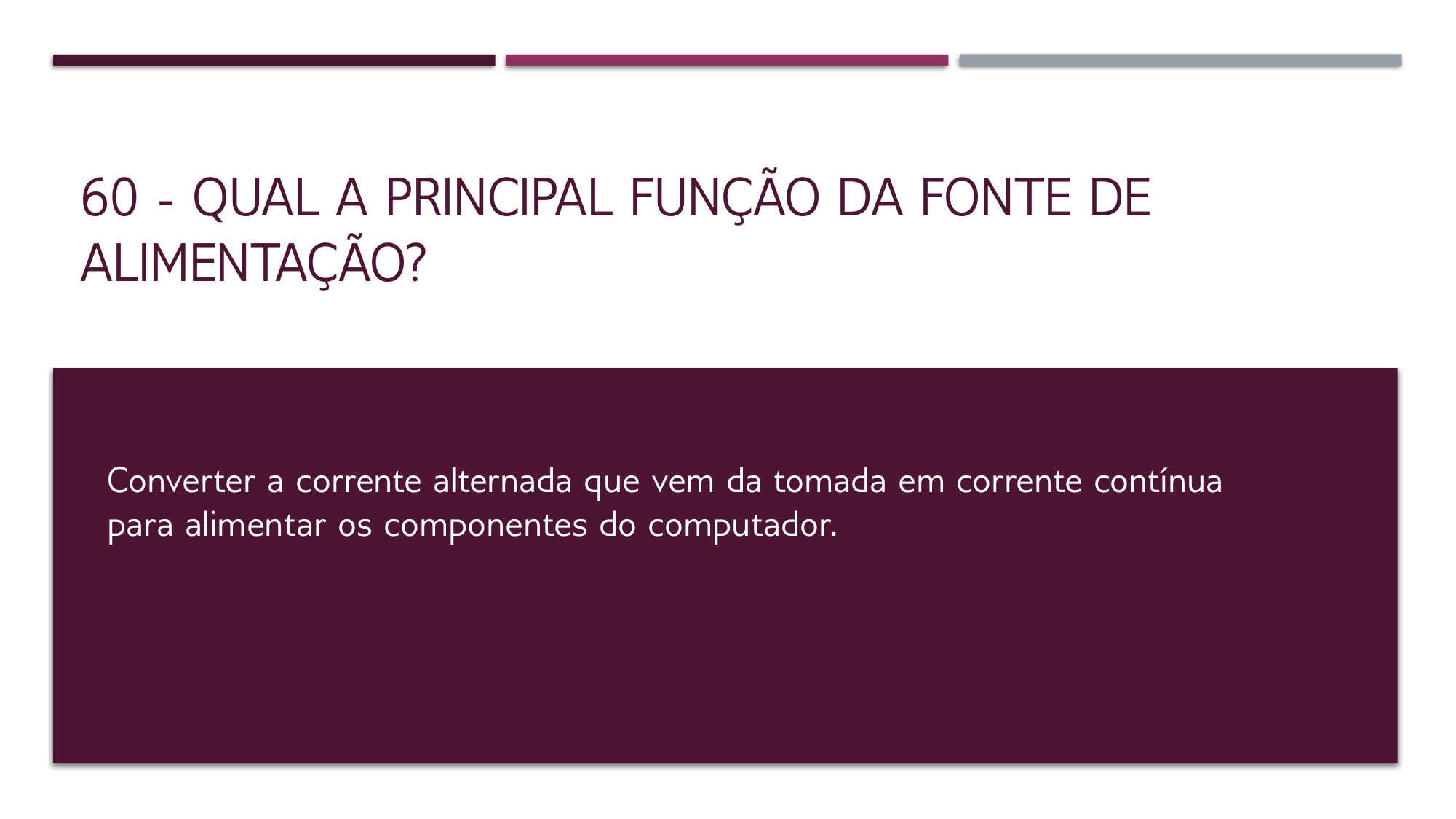

# 60 - Qual a principal função da fonte de alimentação?

Converter a corrente alternada que vem da tomada em corrente contínua para alimentar os componentes do computador.